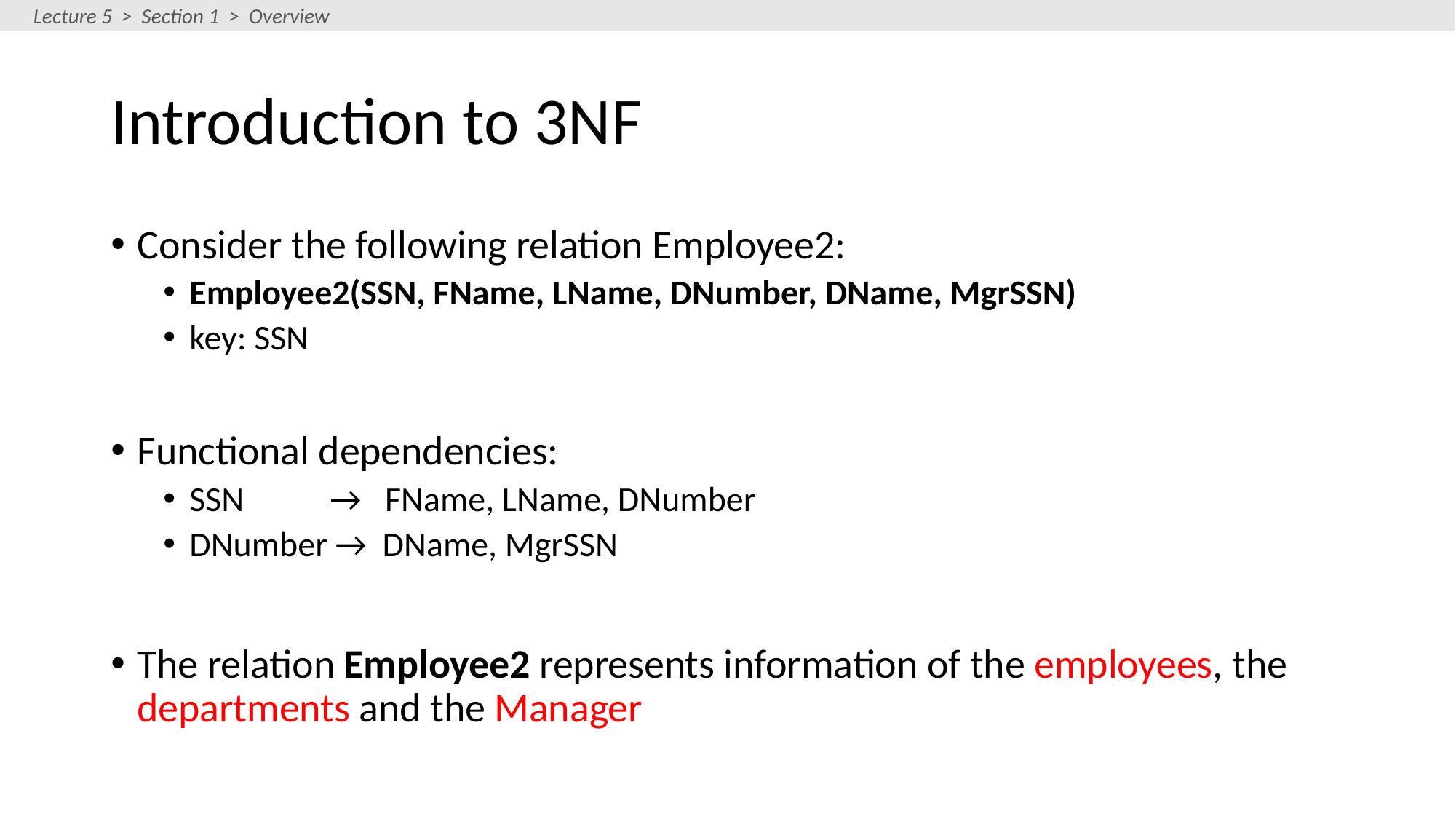

Lecture 5  >  Section 1  >  Overview
# Introduction to 3NF
Consider the following relation Employee2:
Employee2(SSN, FName, LName, DNumber, DName, MgrSSN)
key: SSN

Functional dependencies:
SSN           →   FName, LName, DNumber
DNumber →  DName, MgrSSN

The relation Employee2 represents information of the employees, the departments and the Manager